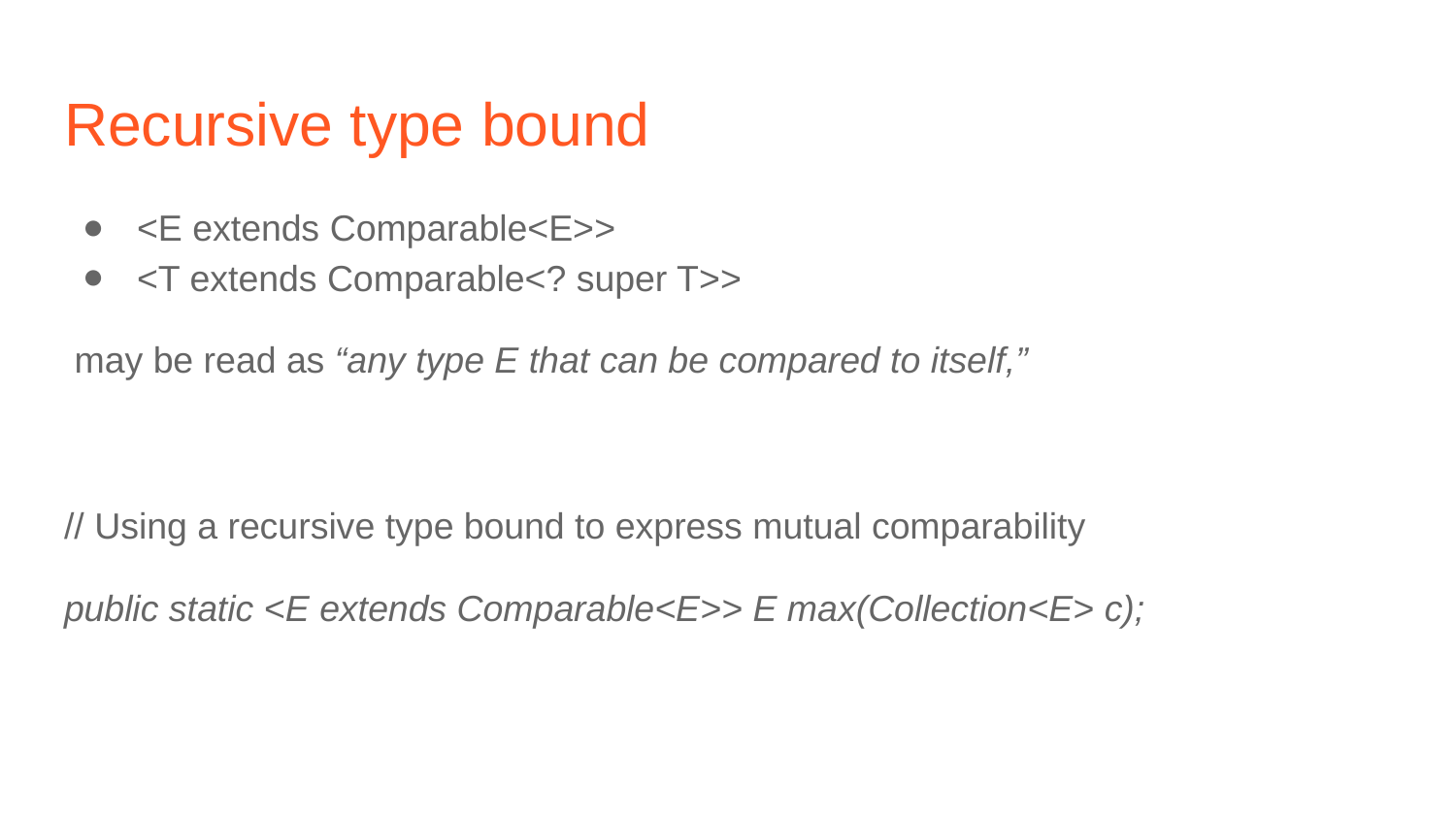

# Recursive type bound

<E extends Comparable<E>>
<T extends Comparable<? super T>>
 may be read as “any type E that can be compared to itself,”

// Using a recursive type bound to express mutual comparability
public static <E extends Comparable<E>> E max(Collection<E> c);